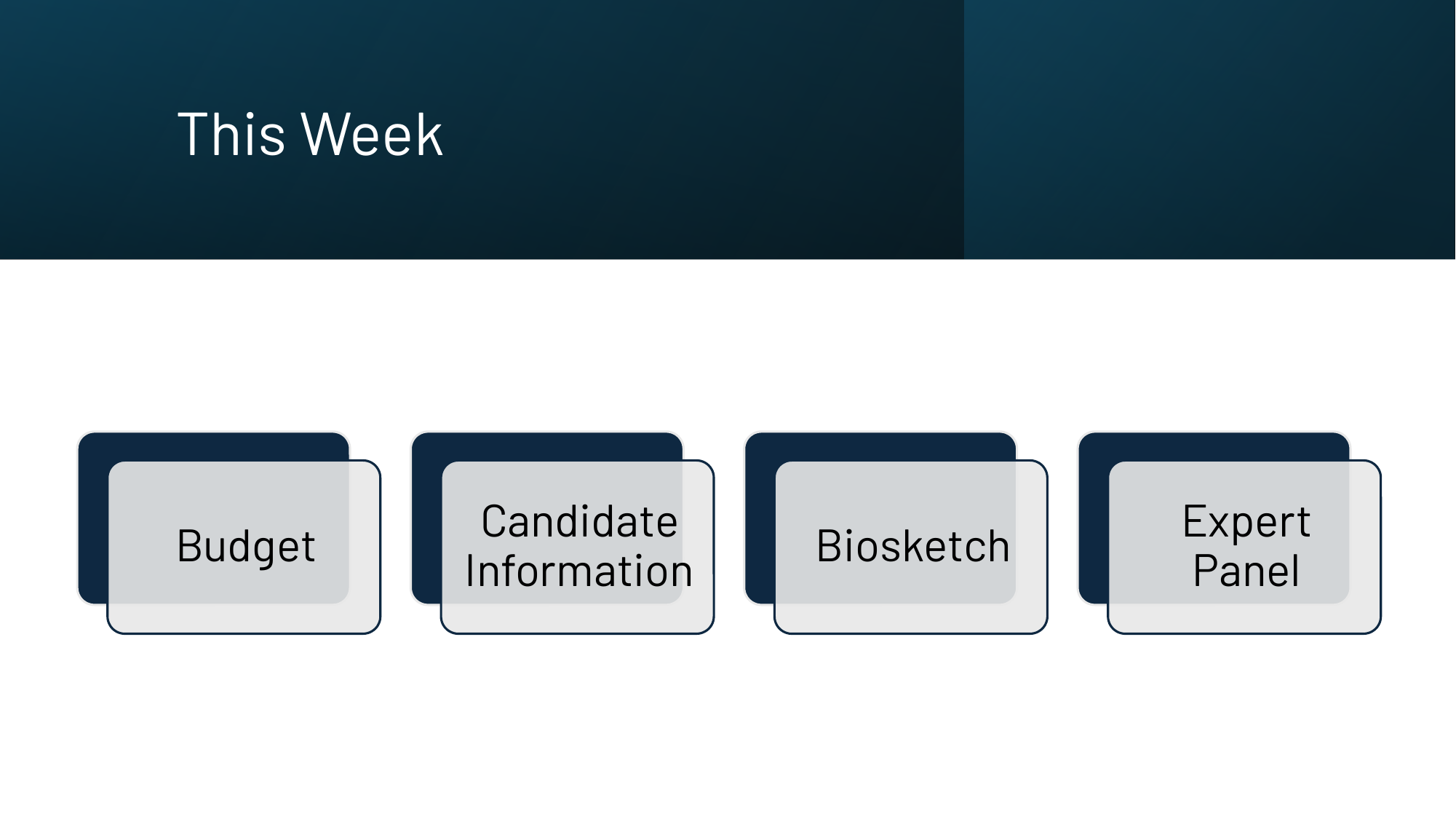

# This Week
Budget
Candidate Information
Biosketch
Expert Panel